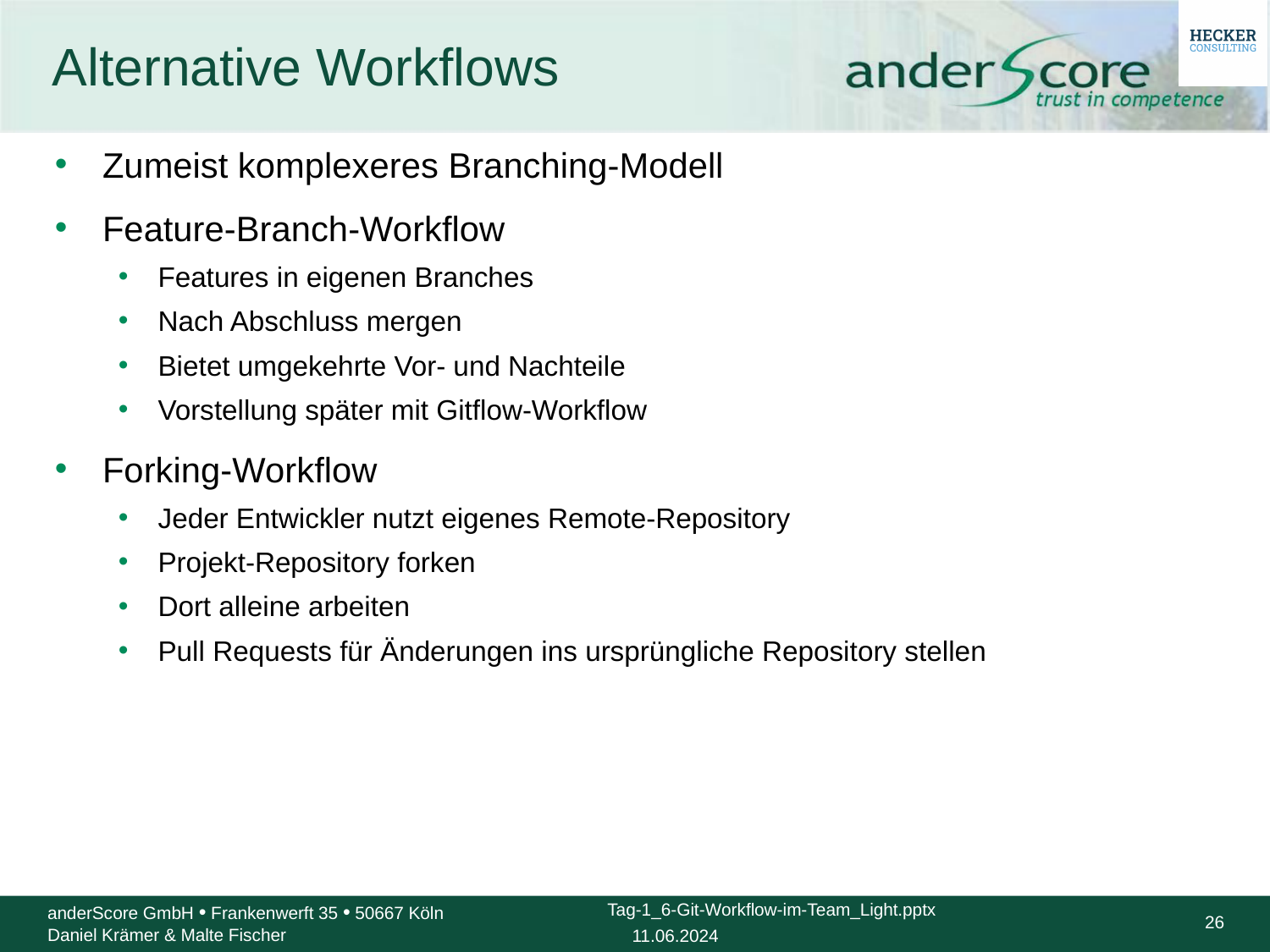

# Alternative Workflows
Zumeist komplexeres Branching-Modell
Feature-Branch-Workflow
Features in eigenen Branches
Nach Abschluss mergen
Bietet umgekehrte Vor- und Nachteile
Vorstellung später mit Gitflow-Workflow
Forking-Workflow
Jeder Entwickler nutzt eigenes Remote-Repository
Projekt-Repository forken
Dort alleine arbeiten
Pull Requests für Änderungen ins ursprüngliche Repository stellen